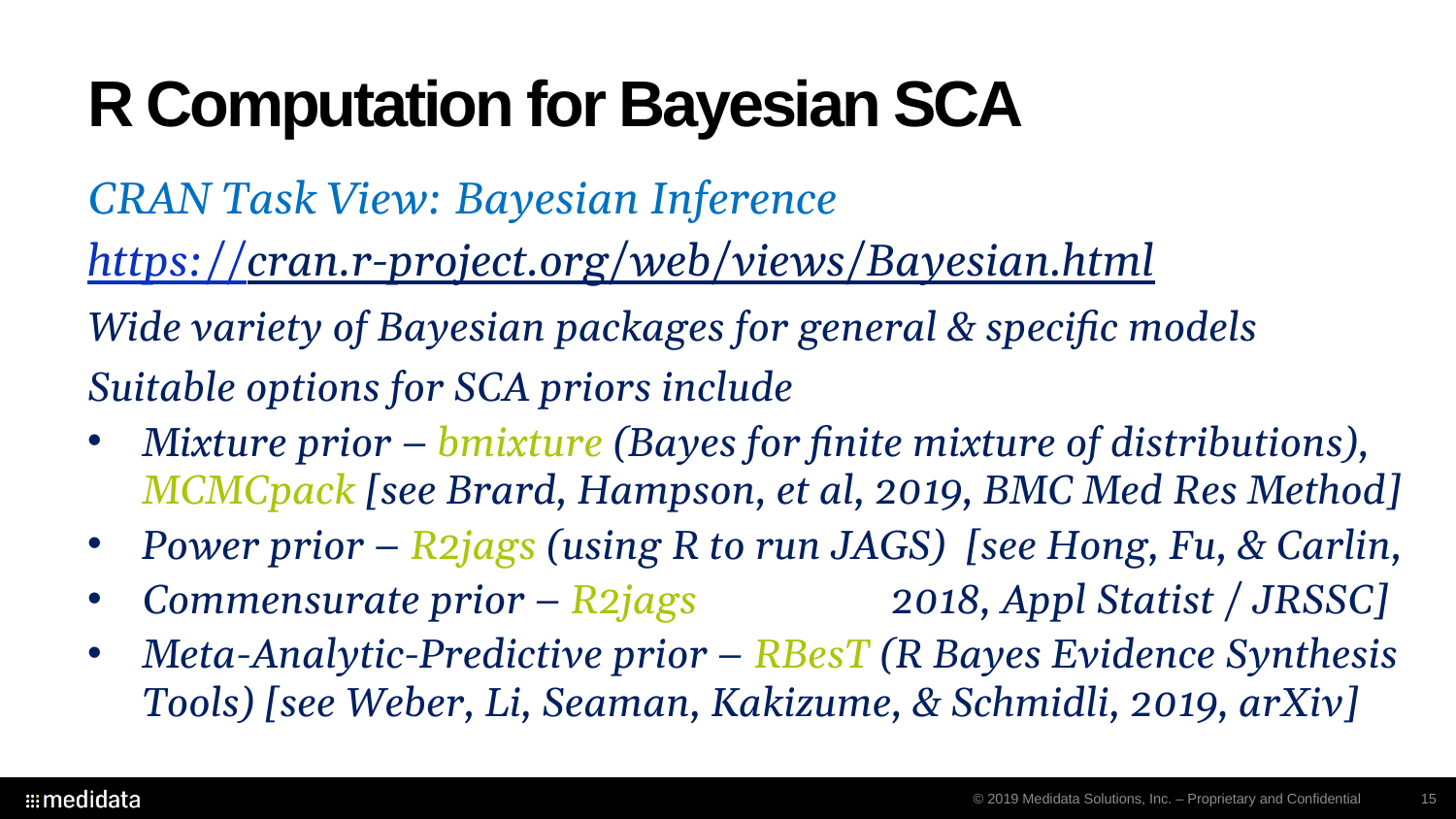

# R Computation for Bayesian SCA
CRAN Task View: Bayesian Inference
https://cran.r-project.org/web/views/Bayesian.html
Wide variety of Bayesian packages for general & specific models
Suitable options for SCA priors include
Mixture prior – bmixture (Bayes for finite mixture of distributions), MCMCpack [see Brard, Hampson, et al, 2019, BMC Med Res Method]
Power prior – R2jags (using R to run JAGS)  [see Hong, Fu, & Carlin,
Commensurate prior – R2jags                    2018, Appl Statist / JRSSC]
Meta-Analytic-Predictive prior – RBesT (R Bayes Evidence Synthesis Tools) [see Weber, Li, Seaman, Kakizume, & Schmidli, 2019, arXiv]